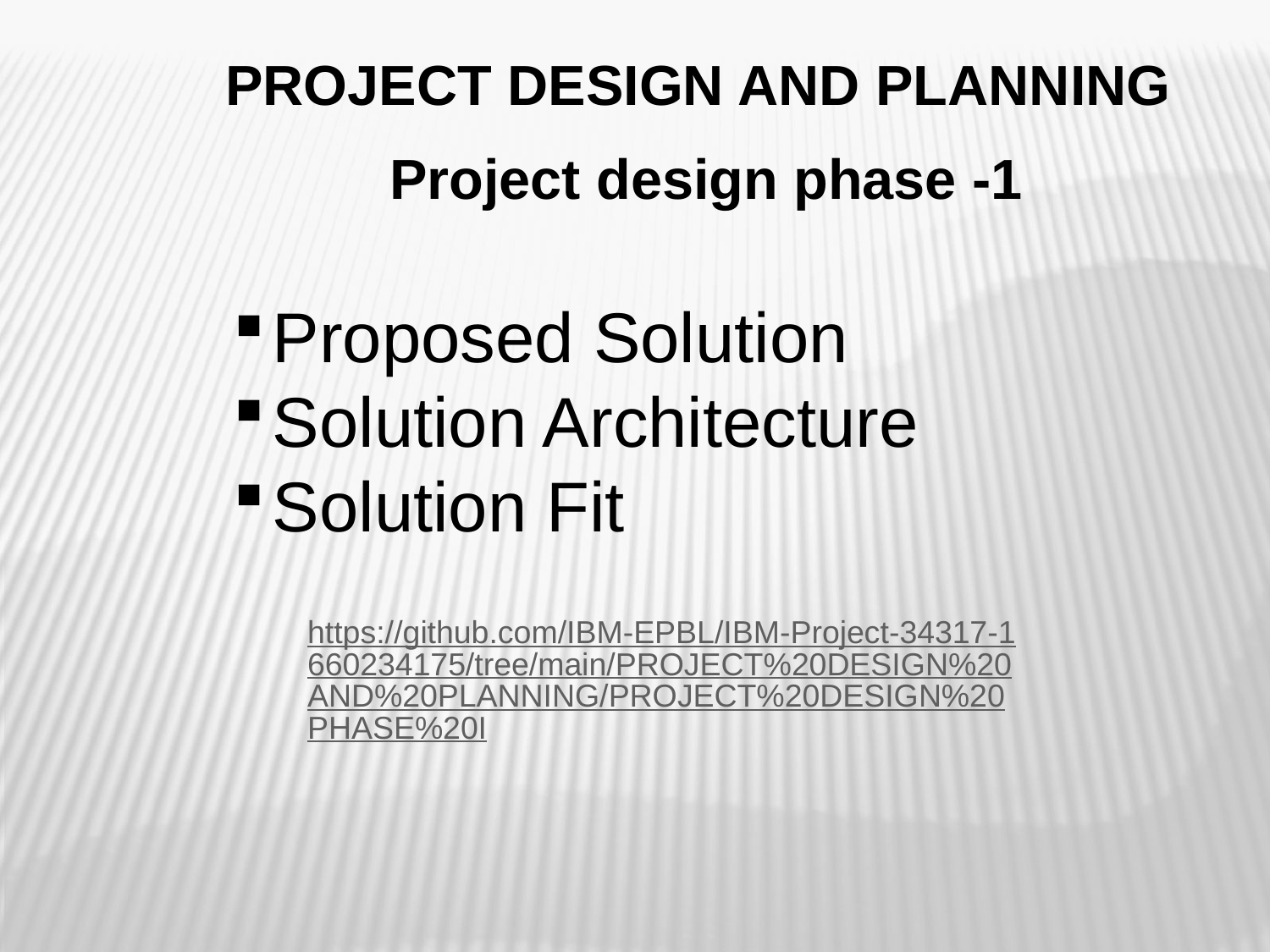

PROJECT DESIGN AND PLANNING

Project design phase -1

Proposed Solution
Solution Architecture
Solution Fit
https://github.com/IBM-EPBL/IBM-Project-34317-1660234175/tree/main/PROJECT%20DESIGN%20AND%20PLANNING/PROJECT%20DESIGN%20PHASE%20I